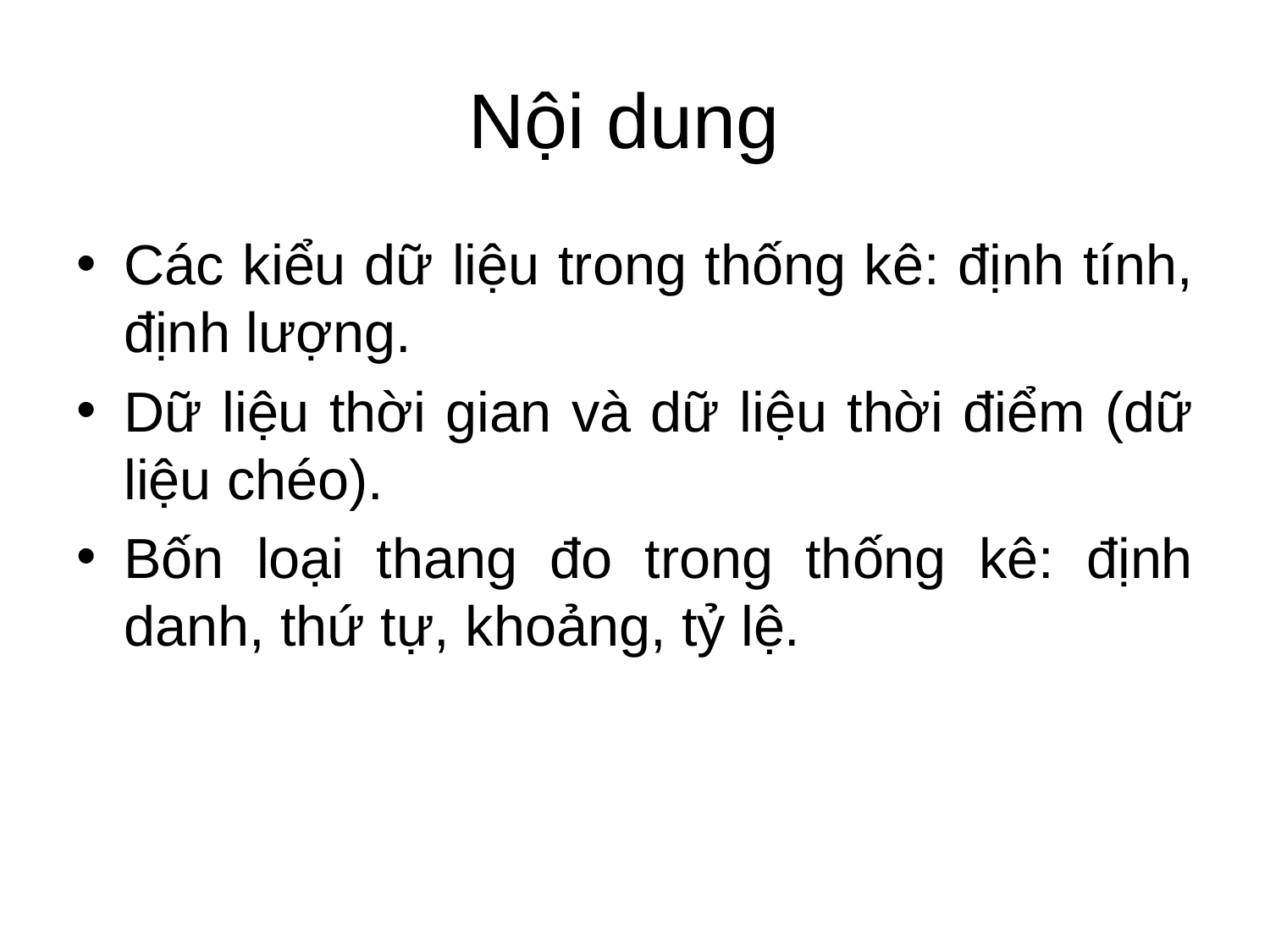

# Nội dung
Các kiểu dữ liệu trong thống kê: định tính, định lượng.
Dữ liệu thời gian và dữ liệu thời điểm (dữ liệu chéo).
Bốn loại thang đo trong thống kê: định danh, thứ tự, khoảng, tỷ lệ.